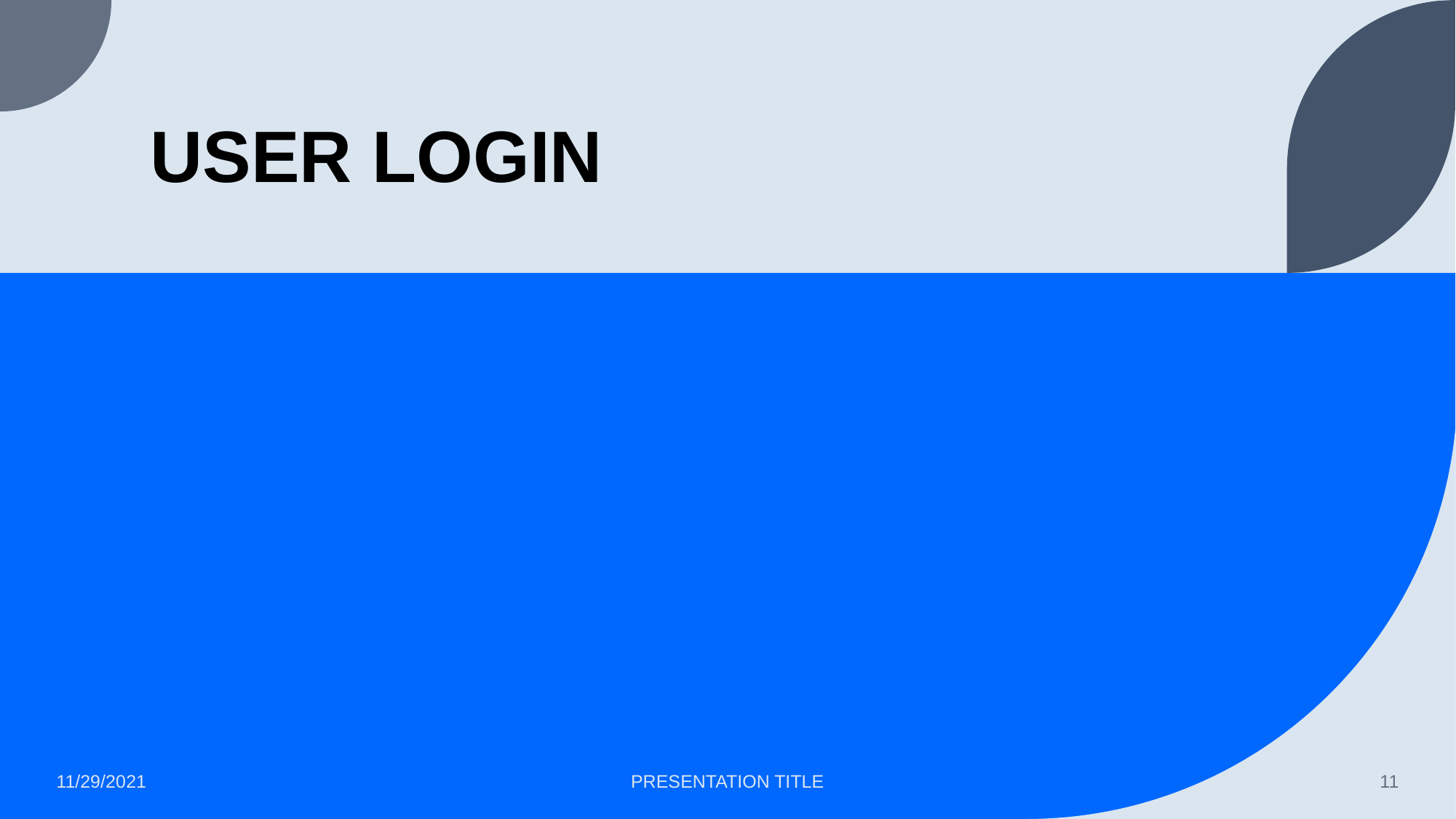

# USER LOGIN

11/29/2021
PRESENTATION TITLE
11